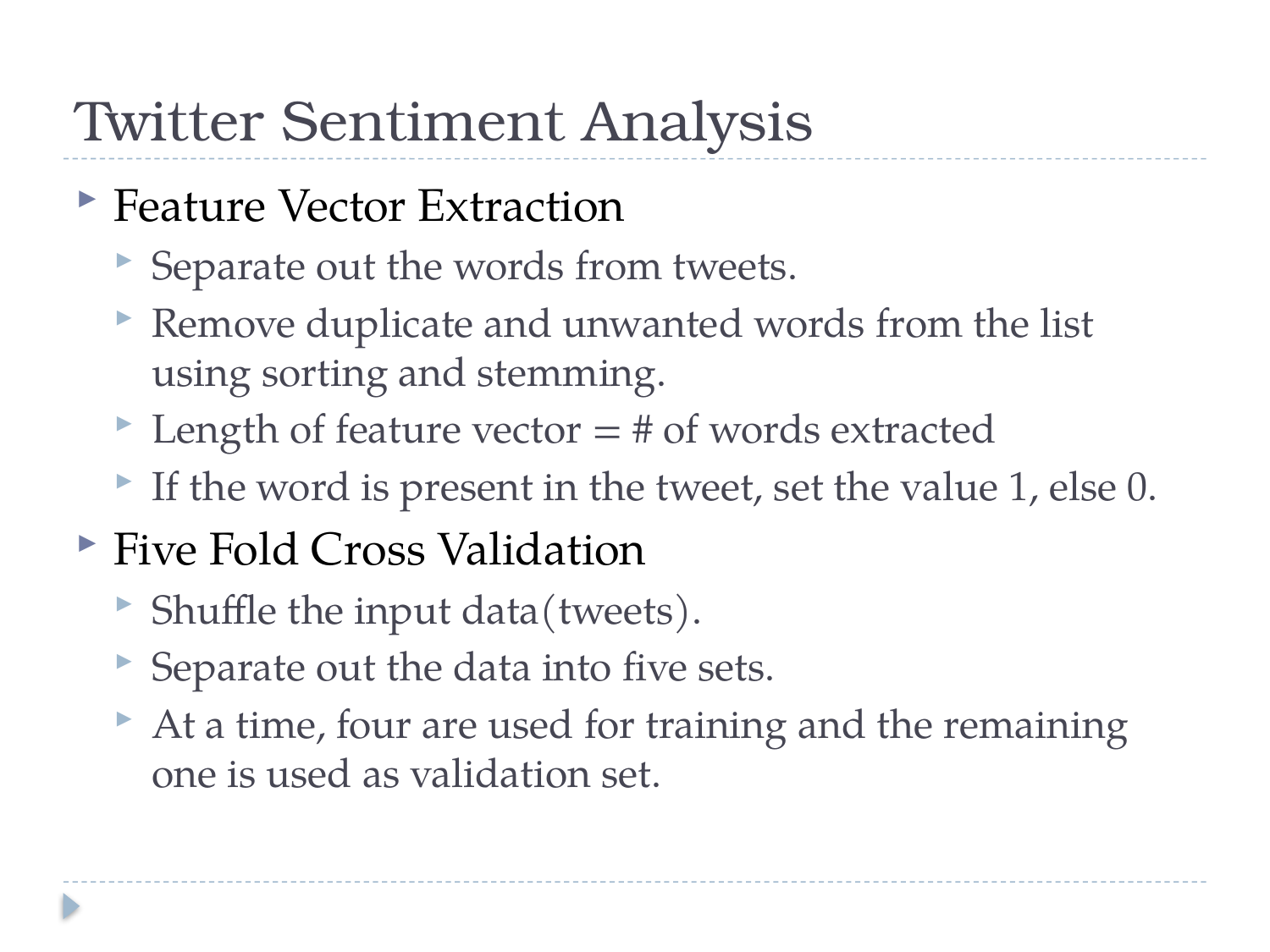

# Twitter Sentiment Analysis
Feature Vector Extraction
Separate out the words from tweets.
Remove duplicate and unwanted words from the list using sorting and stemming.
Length of feature vector = # of words extracted
If the word is present in the tweet, set the value 1, else 0.
Five Fold Cross Validation
Shuffle the input data(tweets).
Separate out the data into five sets.
At a time, four are used for training and the remaining one is used as validation set.